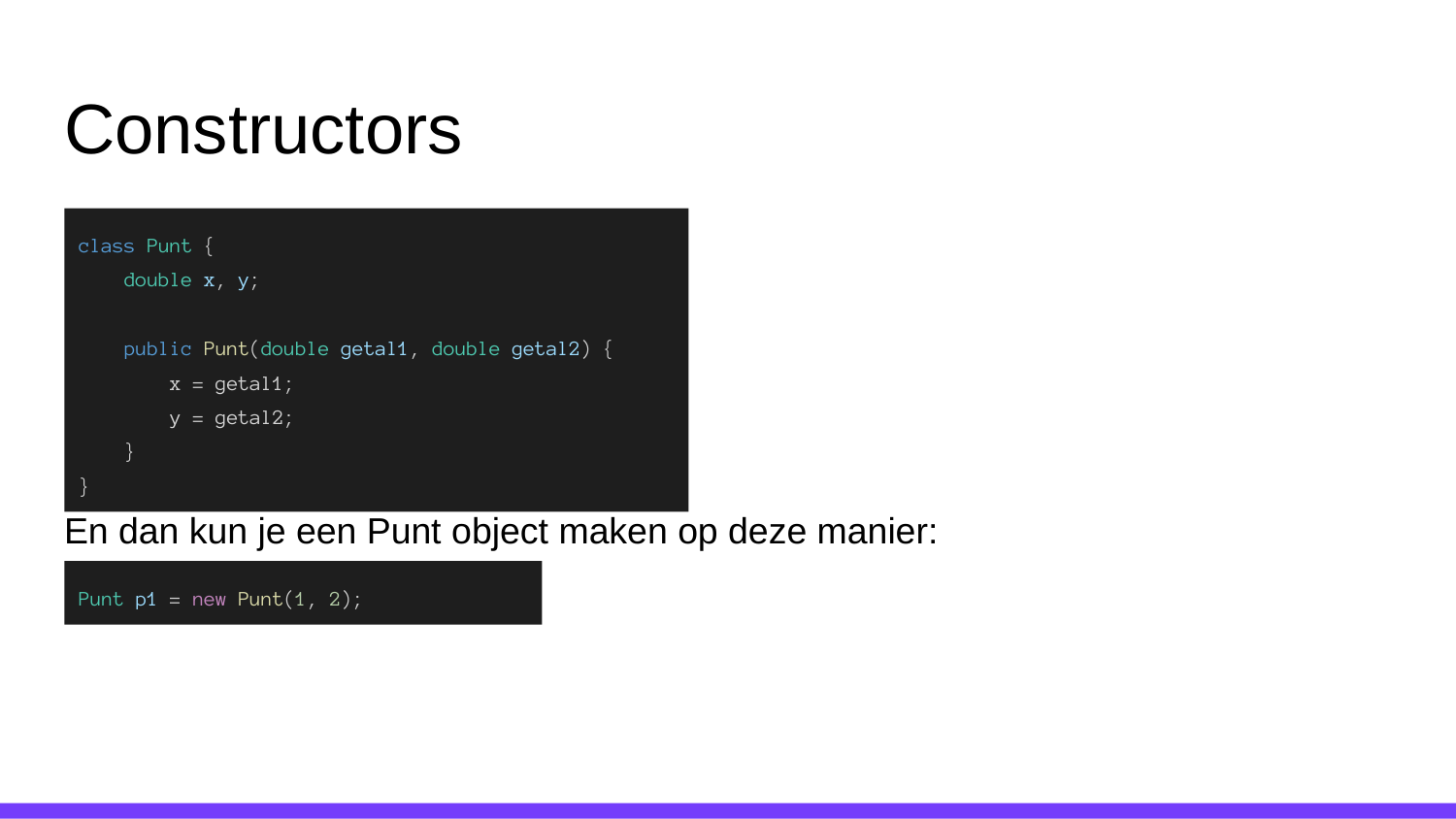

# Constructors

En dan kun je een Punt object maken op deze manier:
class Punt {
    double x, y;

    public Punt(double getal1, double getal2) {
        x = getal1;
        y = getal2;
    }
}
Punt p1 = new Punt(1, 2);